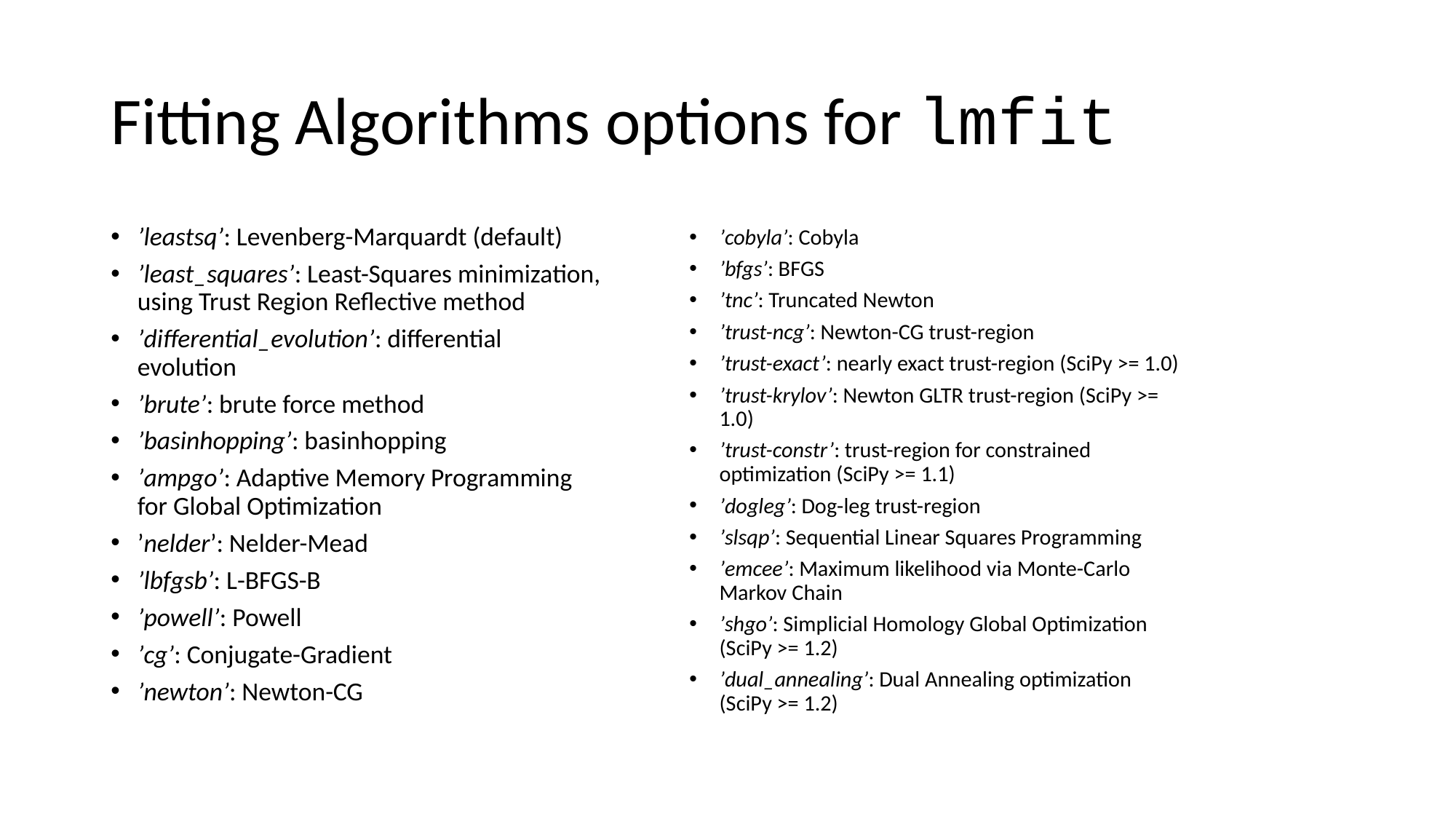

# Fitting Algorithms options for lmfit
’leastsq’: Levenberg-Marquardt (default)
’least_squares’: Least-Squares minimization, using Trust Region Reflective method
’differential_evolution’: differential evolution
’brute’: brute force method
’basinhopping’: basinhopping
’ampgo’: Adaptive Memory Programming for Global Optimization
’nelder’: Nelder-Mead
’lbfgsb’: L-BFGS-B
’powell’: Powell
’cg’: Conjugate-Gradient
’newton’: Newton-CG
’cobyla’: Cobyla
’bfgs’: BFGS
’tnc’: Truncated Newton
’trust-ncg’: Newton-CG trust-region
’trust-exact’: nearly exact trust-region (SciPy >= 1.0)
’trust-krylov’: Newton GLTR trust-region (SciPy >= 1.0)
’trust-constr’: trust-region for constrained optimization (SciPy >= 1.1)
’dogleg’: Dog-leg trust-region
’slsqp’: Sequential Linear Squares Programming
’emcee’: Maximum likelihood via Monte-Carlo Markov Chain
’shgo’: Simplicial Homology Global Optimization (SciPy >= 1.2)
’dual_annealing’: Dual Annealing optimization (SciPy >= 1.2)